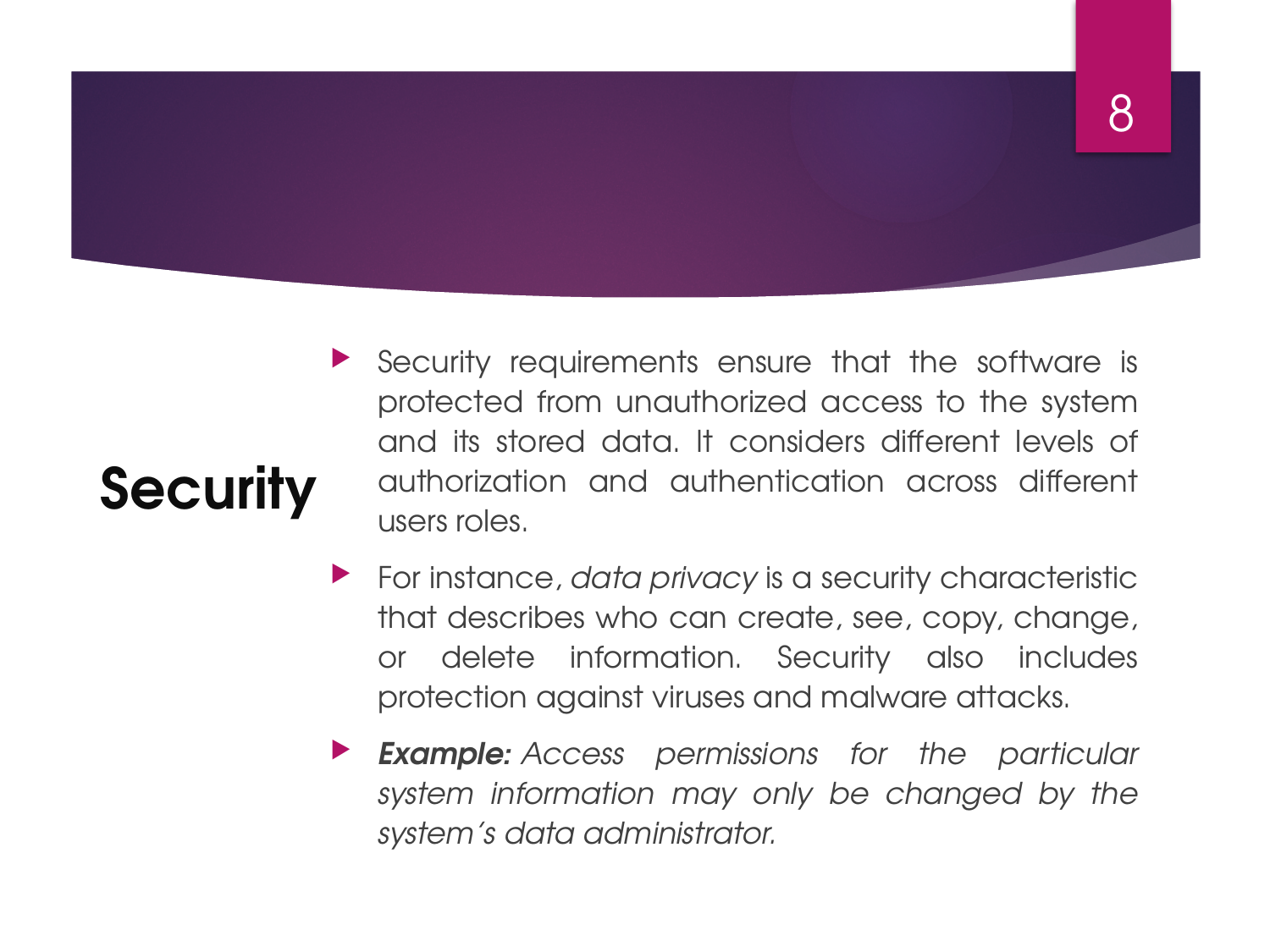

8

Security requirements ensure that the software is protected from unauthorized access to the system and its stored data. It considers different levels of authorization and authentication across different users roles.
For instance, data privacy is a security characteristic that describes who can create, see, copy, change, or delete information. Security also includes protection against viruses and malware attacks.
Example: Access permissions for the particular system information may only be changed by the system’s data administrator.

# Security